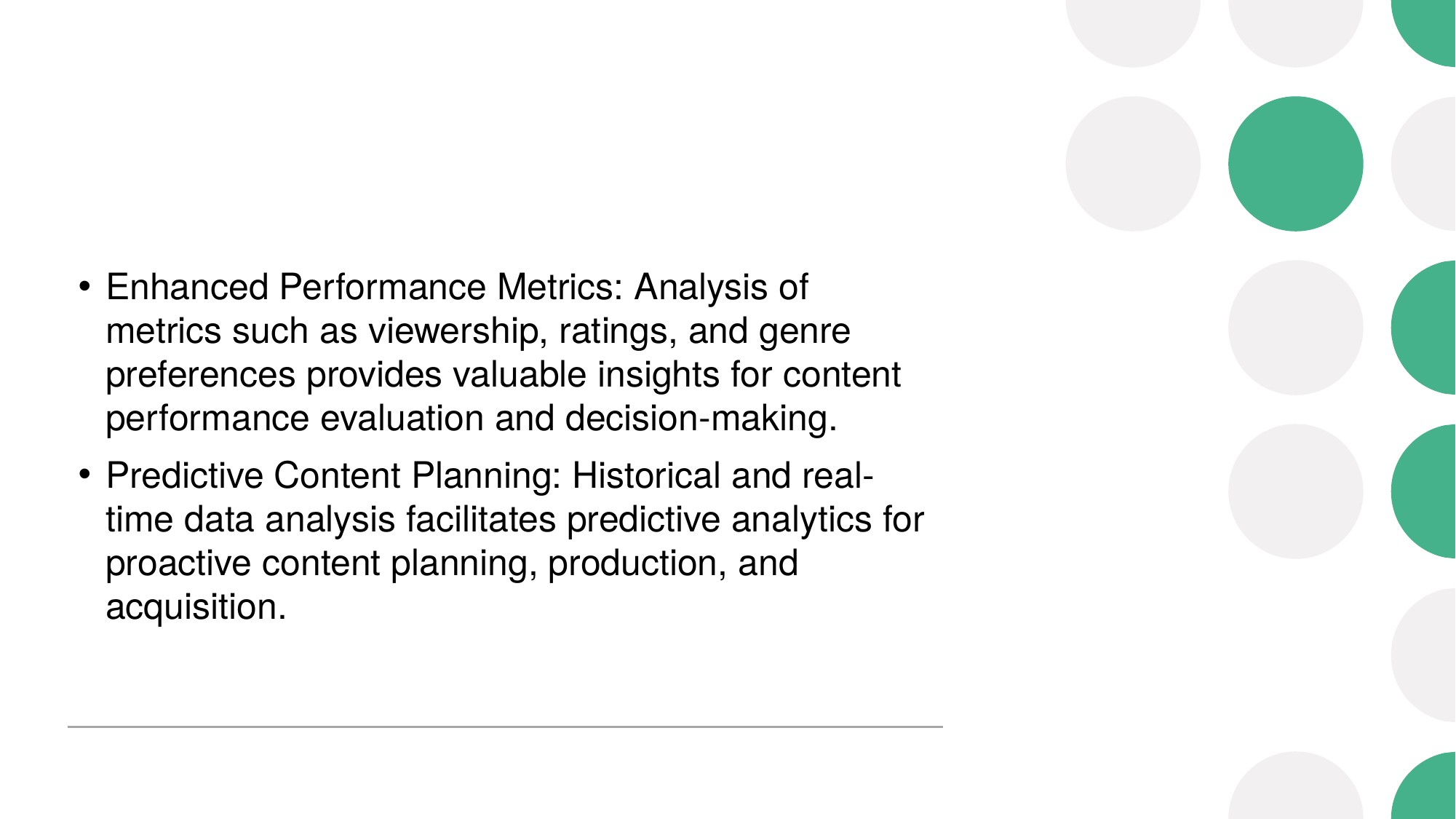

Enhanced Performance Metrics: Analysis of metrics such as viewership, ratings, and genre preferences provides valuable insights for content performance evaluation and decision-making.
Predictive Content Planning: Historical and real-time data analysis facilitates predictive analytics for proactive content planning, production, and acquisition.